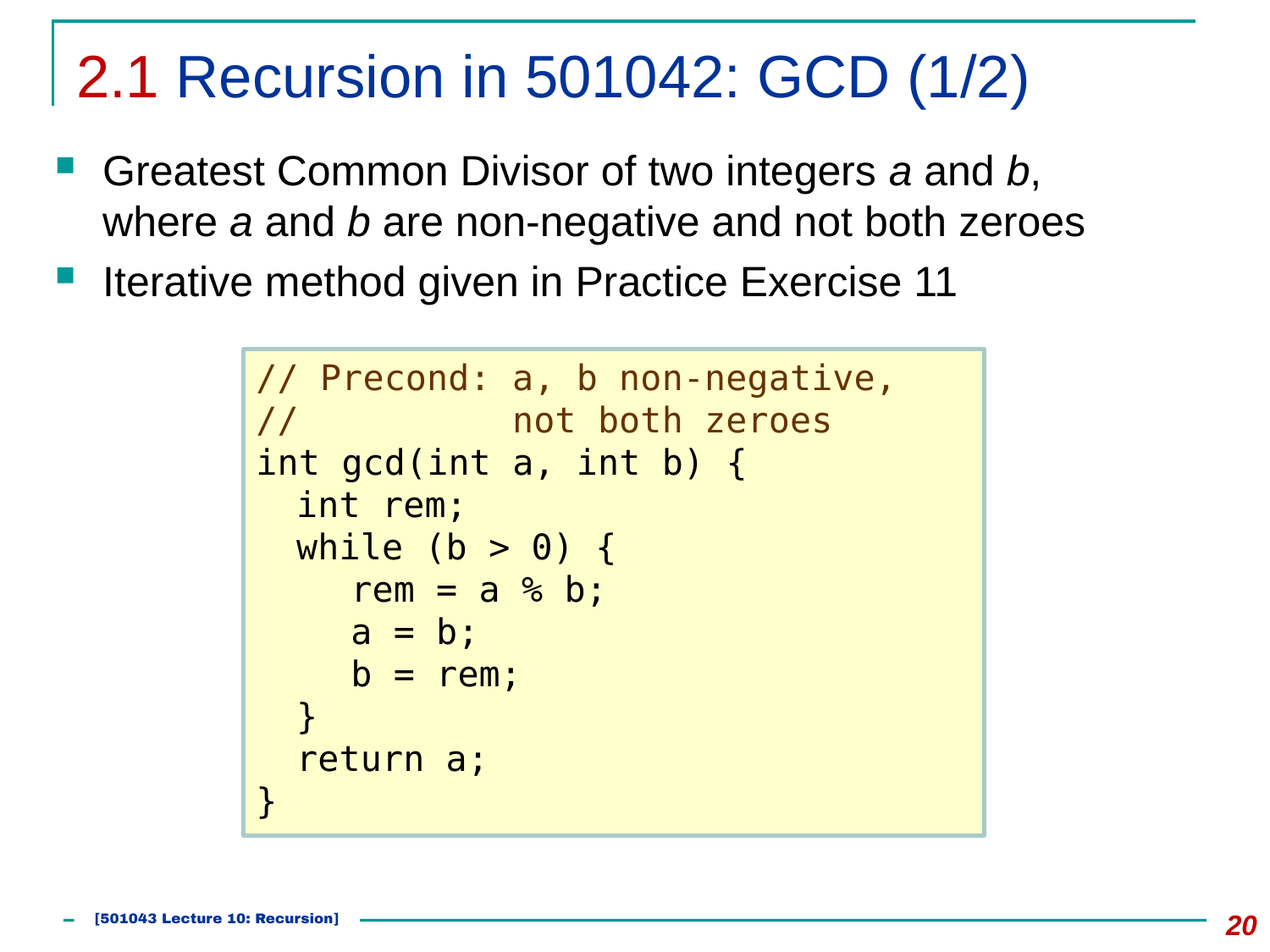

# 2.1 Recursion in 501042: GCD (1/2)
Greatest Common Divisor of two integers a and b, where a and b are non-negative and not both zeroes
Iterative method given in Practice Exercise 11
// Precond: a, b non-negative,
//          not both zeroes
int gcd(int a, int b) {
	int rem;
	while (b > 0) {
		rem = a % b;
		a = b;
		b = rem;
	}
	return a;
}
20
[501043 Lecture 10: Recursion]